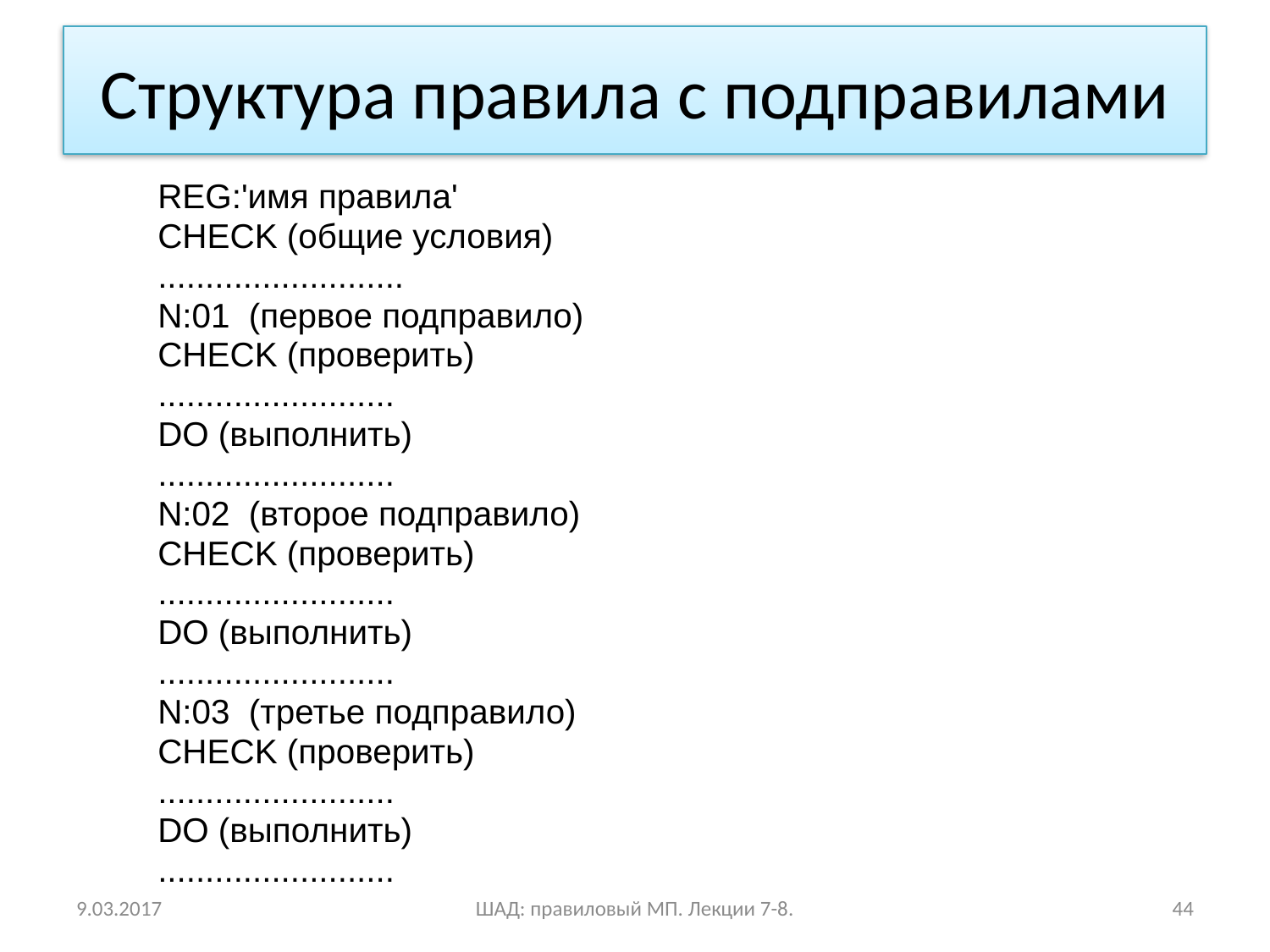

# Структура правила с подправилами
REG:'имя правила'
CHECK (общие условия)
..........................
N:01  (первое подправило)
CHECK (проверить)
.........................
DO (выполнить)
.........................
N:02  (второе подправило)
CHECK (проверить)
.........................
DO (выполнить)
.........................
N:03  (третье подправило)
CHECK (проверить)
.........................
DO (выполнить)
.........................
9.03.2017
ШАД: правиловый МП. Лекции 7-8.
44